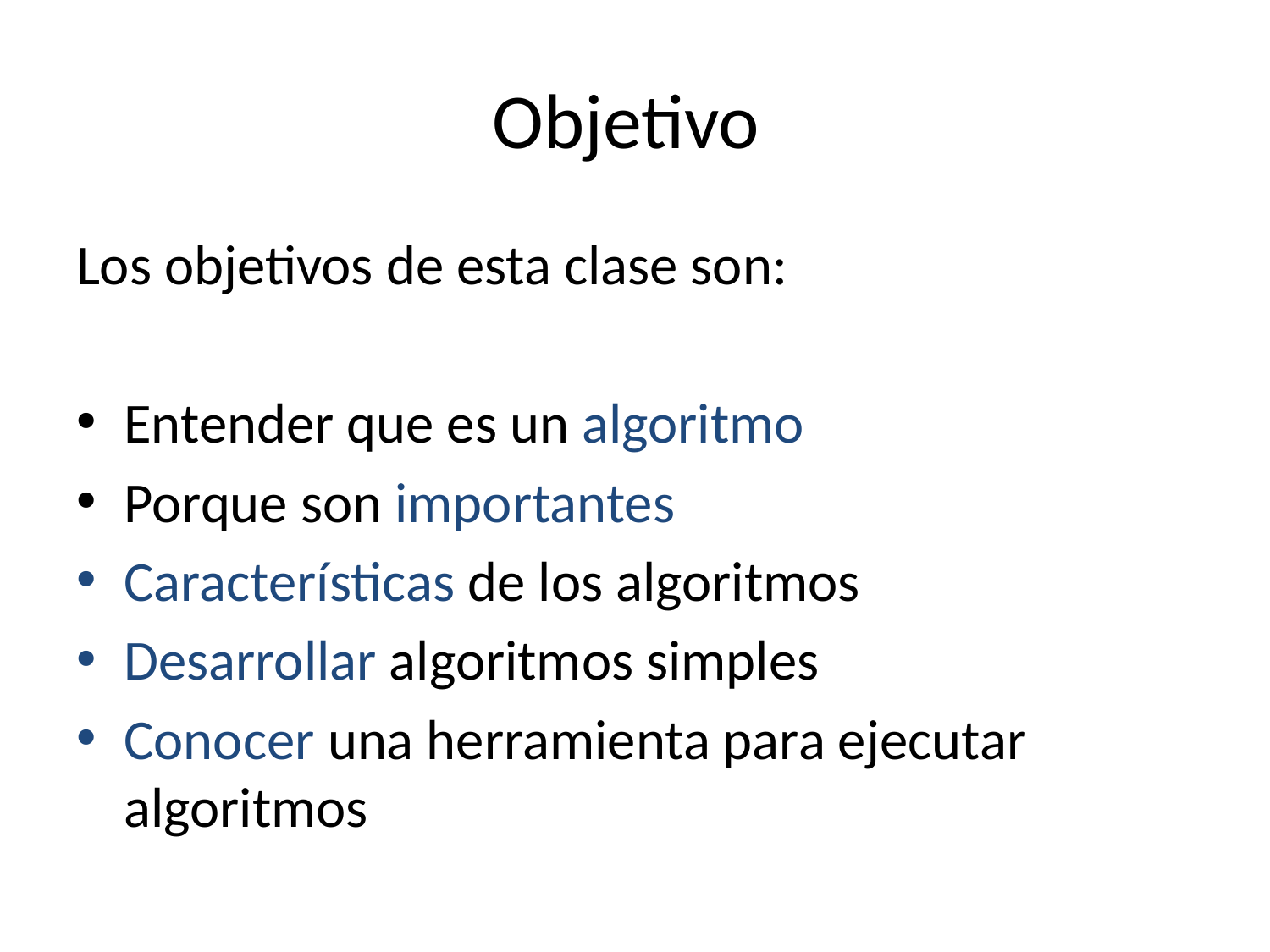

# Objetivo
Los objetivos de esta clase son:

Entender que es un algoritmo
Porque son importantes
Características de los algoritmos
Desarrollar algoritmos simples
Conocer una herramienta para ejecutar algoritmos